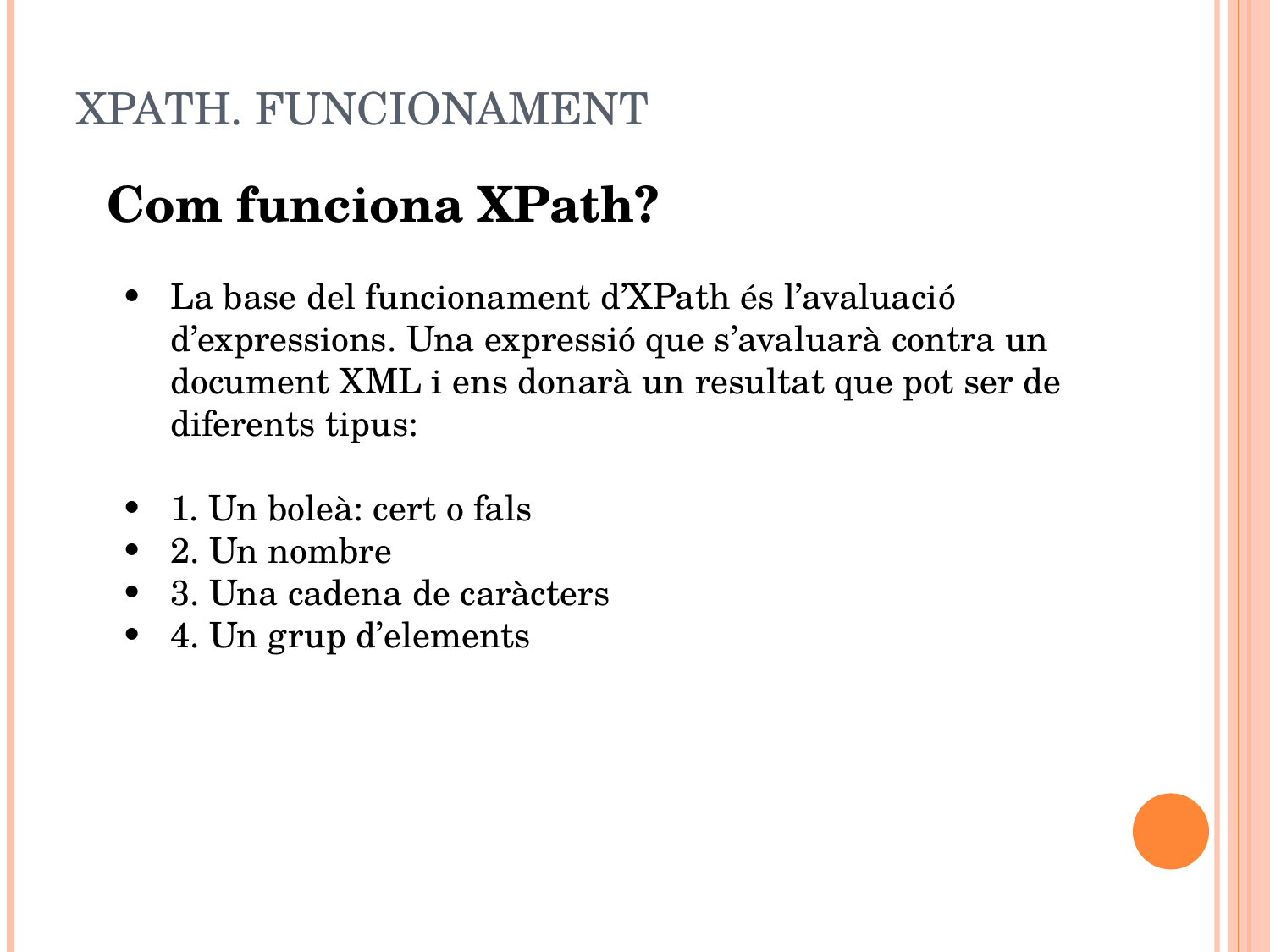

# XPath. FUNCIONAMENT
Com funciona XPath?

La base del funcionament d’XPath és l’avaluació d’expressions. Una expressió que s’avaluarà contra un document XML i ens donarà un resultat que pot ser de diferents tipus:

1. Un boleà: cert o fals
2. Un nombre
3. Una cadena de caràcters
4. Un grup d’elements